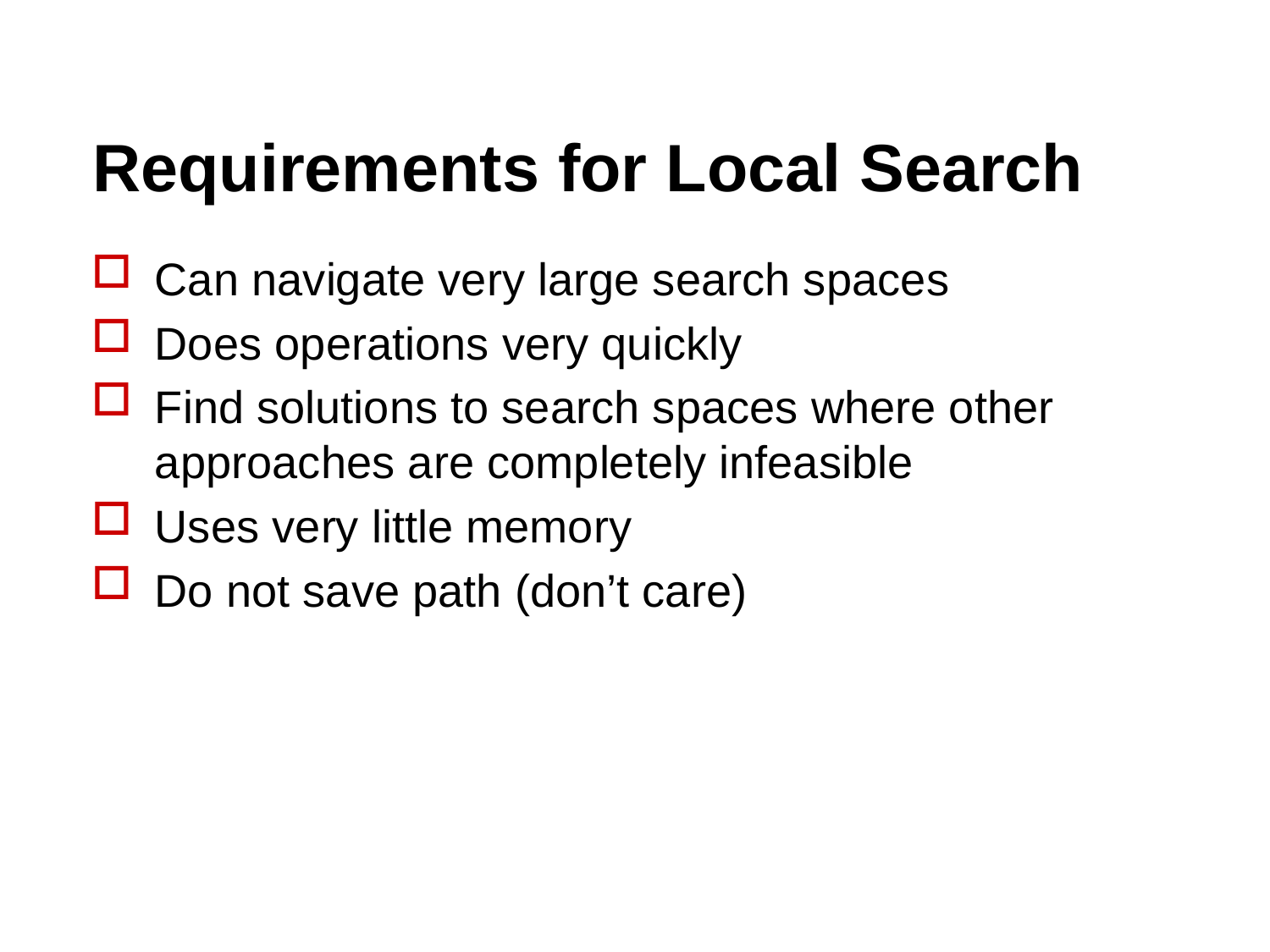

# Requirements for Local Search
Can navigate very large search spaces
Does operations very quickly
Find solutions to search spaces where other approaches are completely infeasible
Uses very little memory
Do not save path (don’t care)